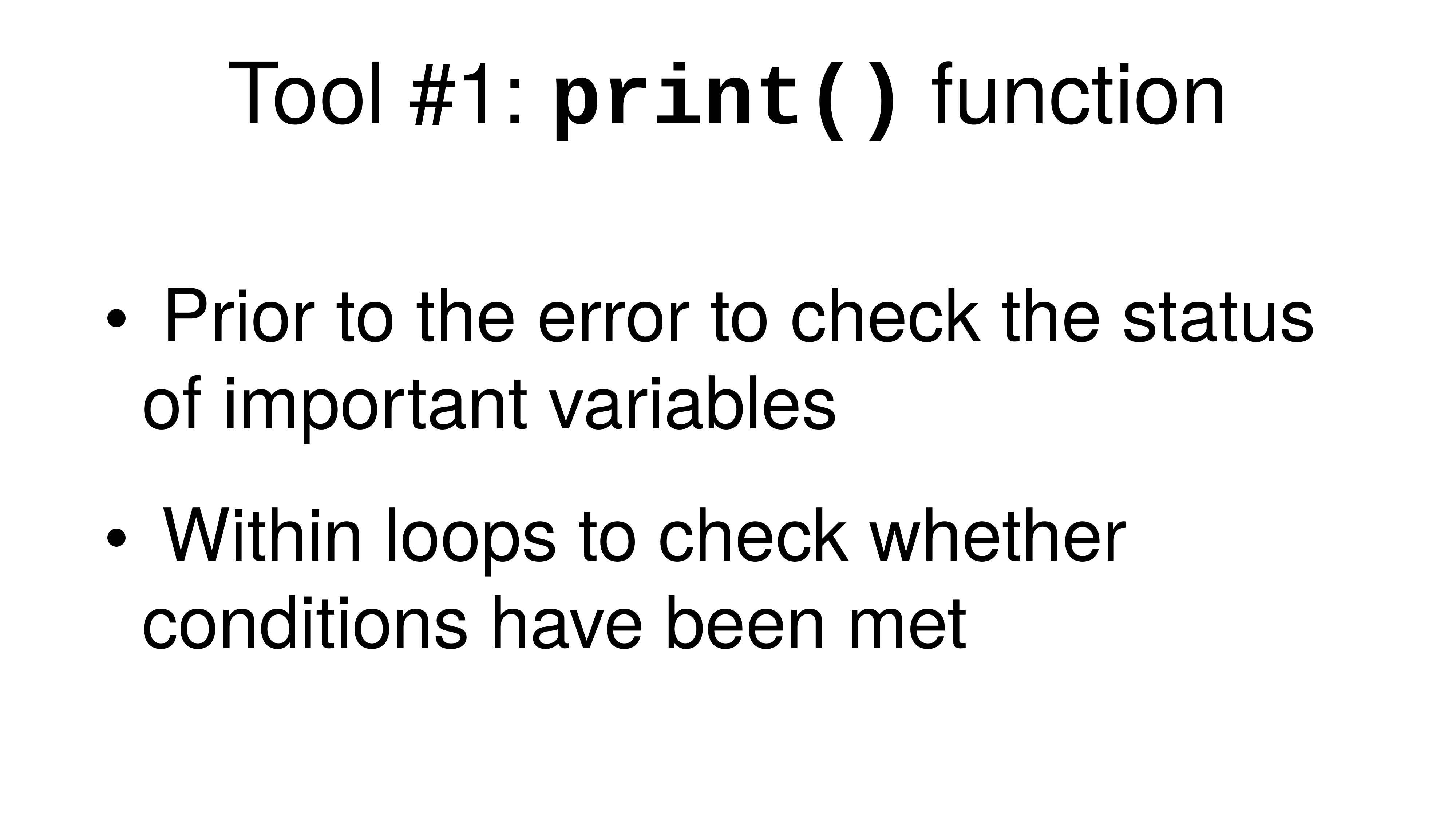

# Tool #1: print() function
 Prior to the error to check the status of important variables
 Within loops to check whether conditions have been met